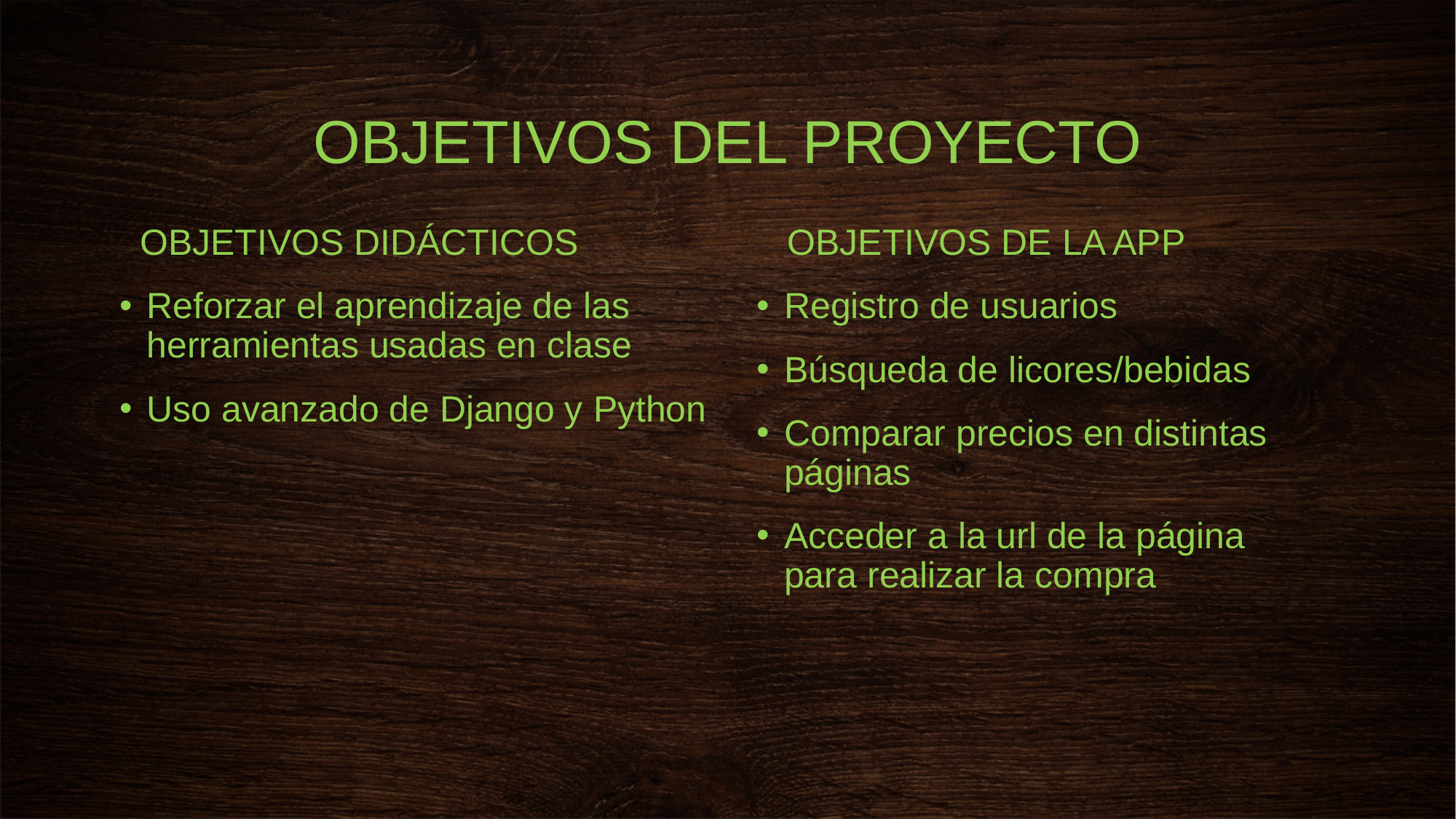

# OBJETIVOS DEL PROYECTO
  OBJETIVOS DIDÁCTICOS
Reforzar el aprendizaje de las herramientas usadas en clase
Uso avanzado de Django y Python

   OBJETIVOS DE LA APP
Registro de usuarios
Búsqueda de licores/bebidas
Comparar precios en distintas páginas
Acceder a la url de la página para realizar la compra